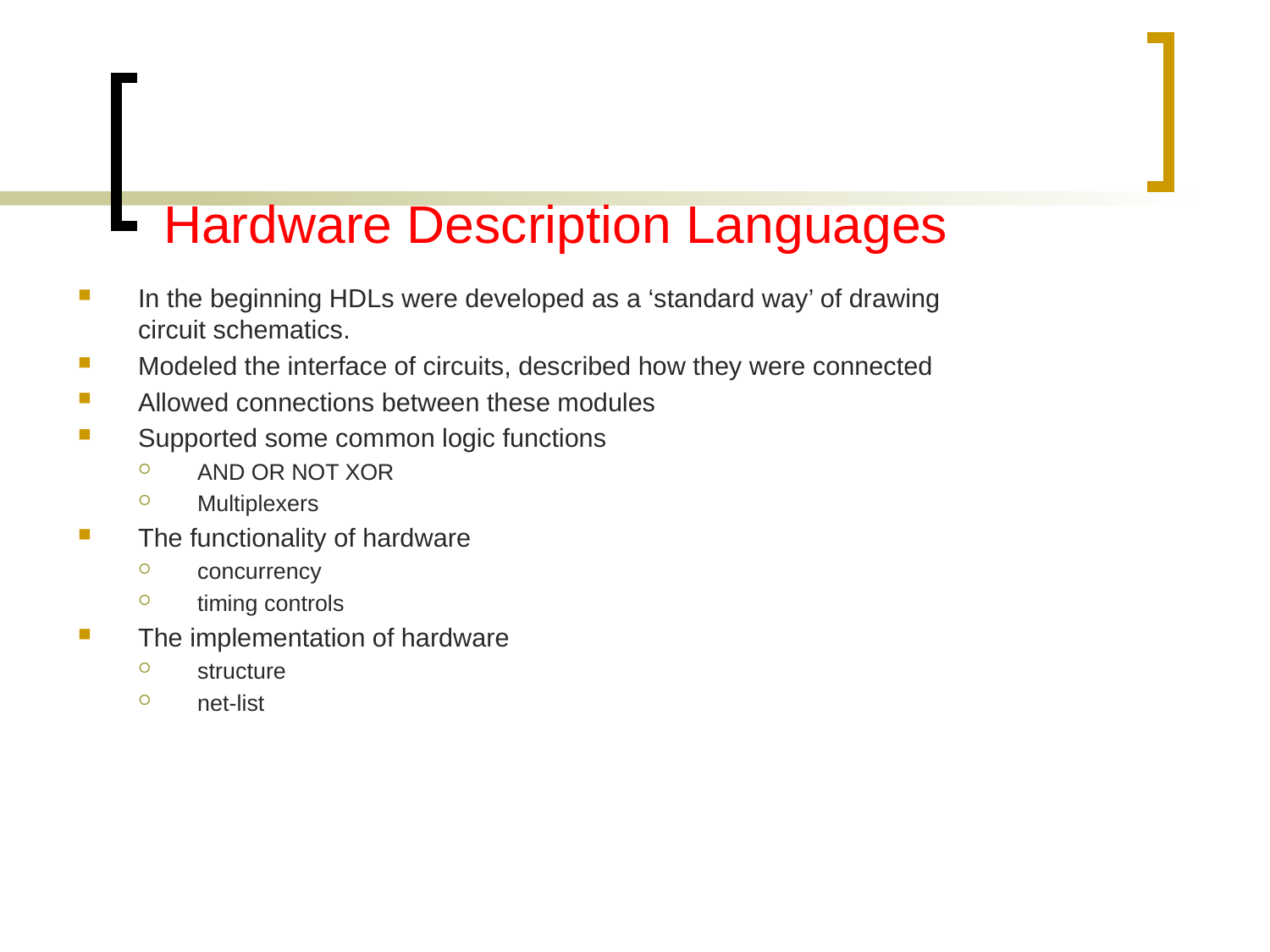

# Hardware Description Languages
In the beginning HDLs were developed as a ‘standard way’ of drawing circuit schematics.
Modeled the interface of circuits, described how they were connected
Allowed connections between these modules
Supported some common logic functions
AND OR NOT XOR
Multiplexers
The functionality of hardware
concurrency
timing controls
The implementation of hardware
structure
net-list